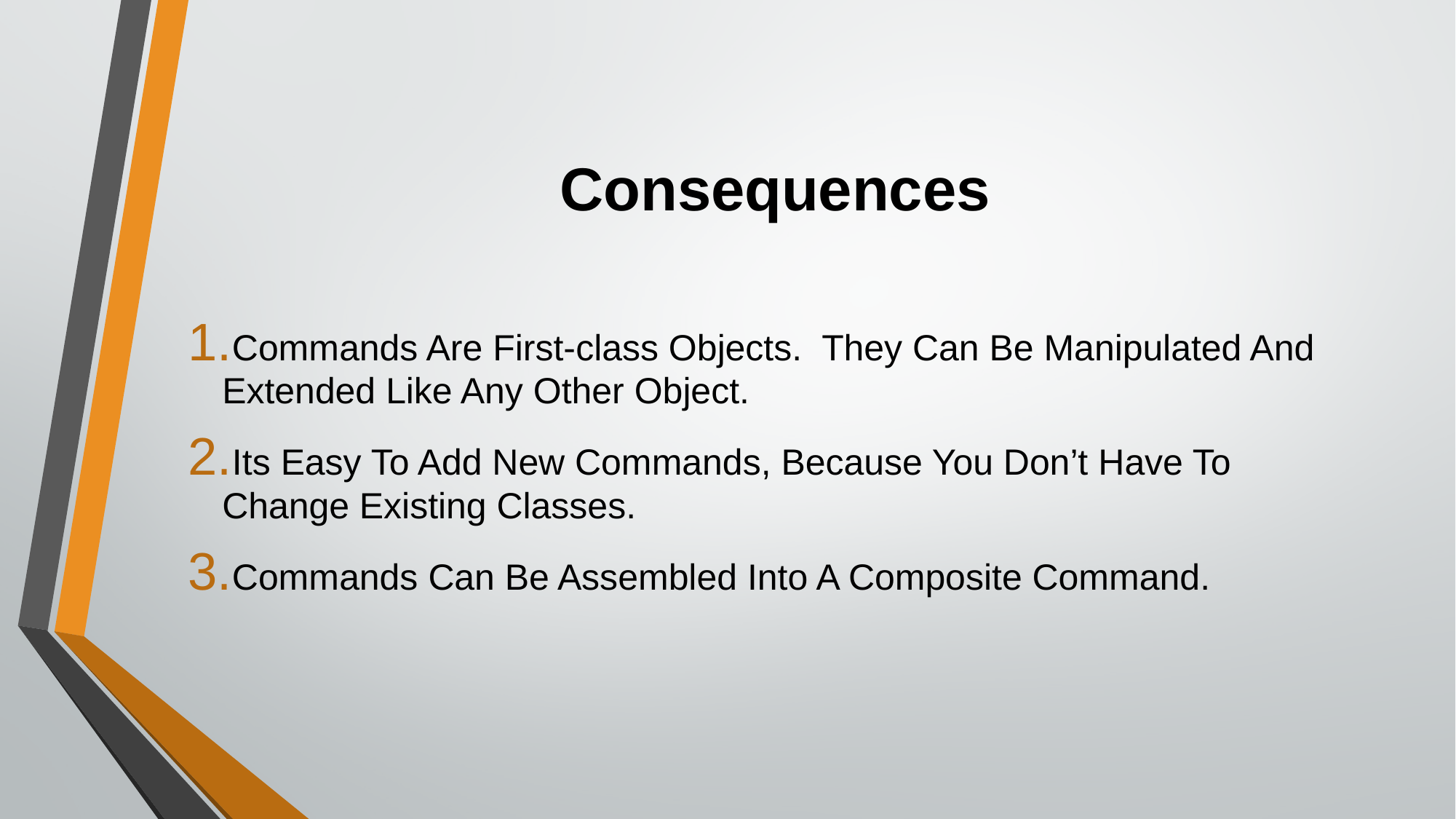

# Consequences
Commands Are First-class Objects.  They Can Be Manipulated And Extended Like Any Other Object.
Its Easy To Add New Commands, Because You Don’t Have To Change Existing Classes.
Commands Can Be Assembled Into A Composite Command.